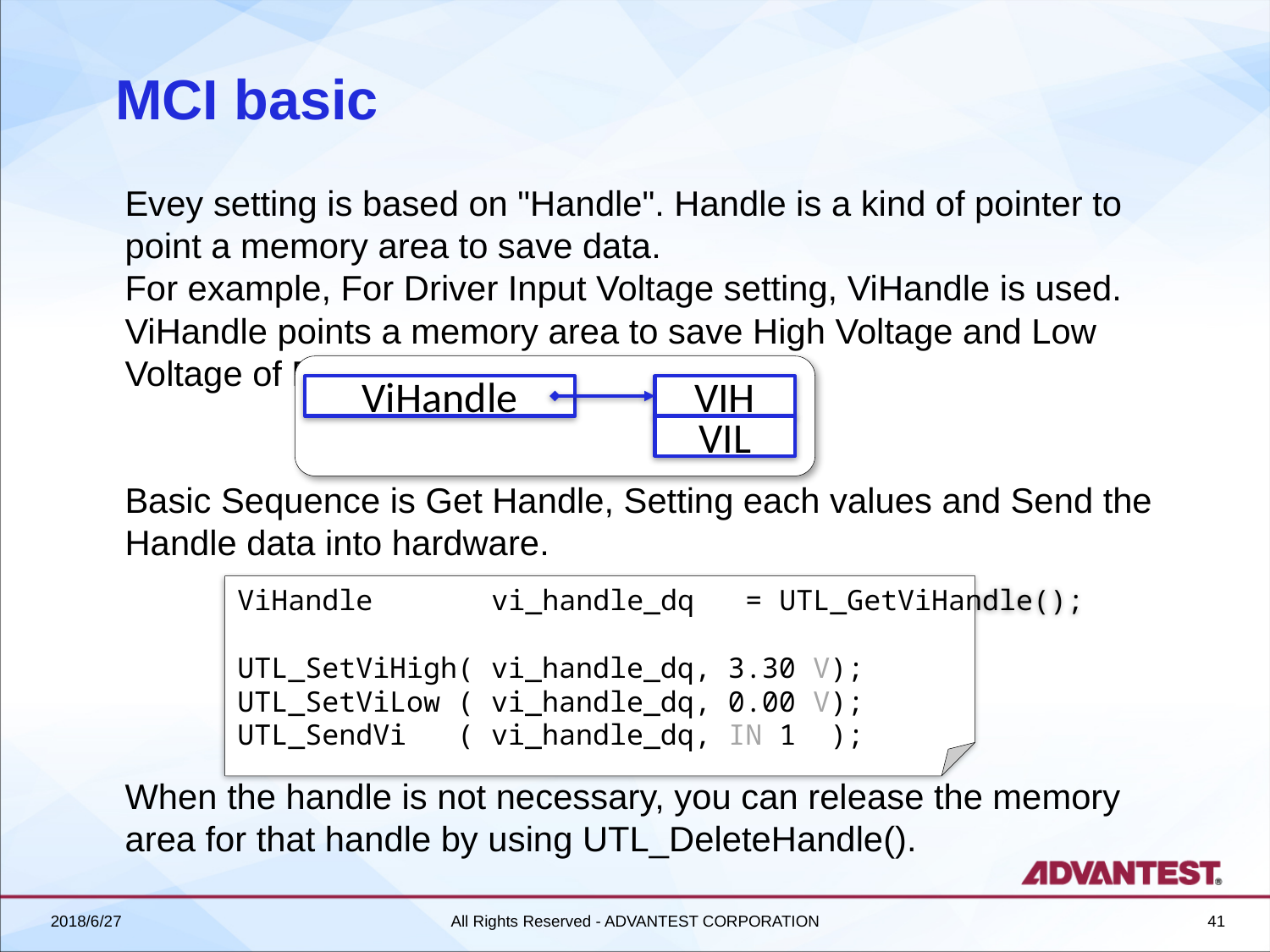

# MCI basic
Evey setting is based on "Handle". Handle is a kind of pointer to point a memory area to save data.
For example, For Driver Input Voltage setting, ViHandle is used. ViHandle points a memory area to save High Voltage and Low Voltage of Driver.

Basic Sequence is Get Handle, Setting each values and Send the Handle data into hardware.

When the handle is not necessary, you can release the memory area for that handle by using UTL_DeleteHandle().

ViHandle
VIH
VIL
ViHandle	vi_handle_dq	= UTL_GetViHandle();

UTL_SetViHigh( vi_handle_dq, 3.30 V);
UTL_SetViLow ( vi_handle_dq, 0.00 V);
UTL_SendVi   ( vi_handle_dq, IN 1  );
2018/6/27
All Rights Reserved - ADVANTEST CORPORATION
41